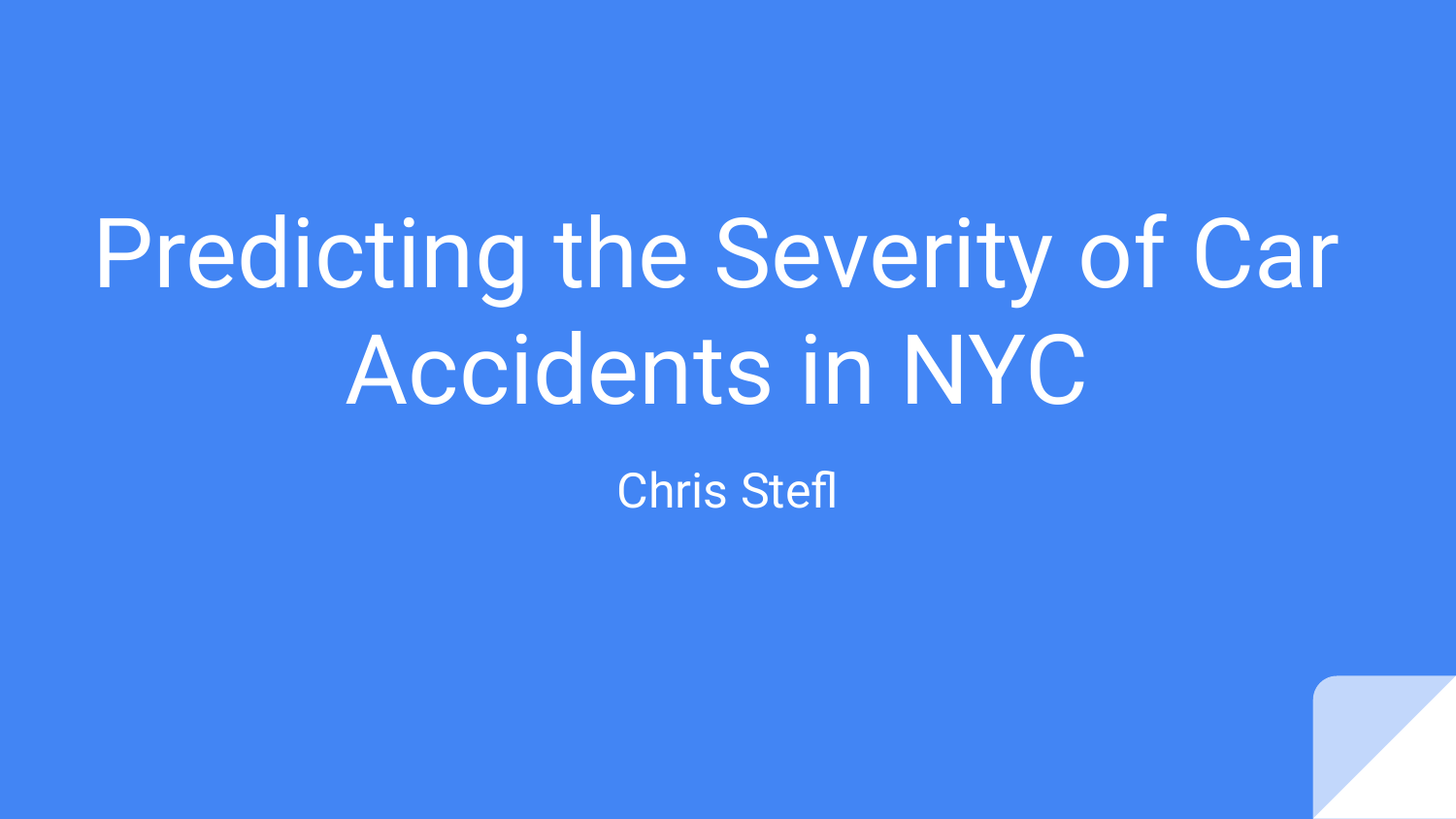

# Predicting the Severity of Car Accidents in NYC
Chris Stefl